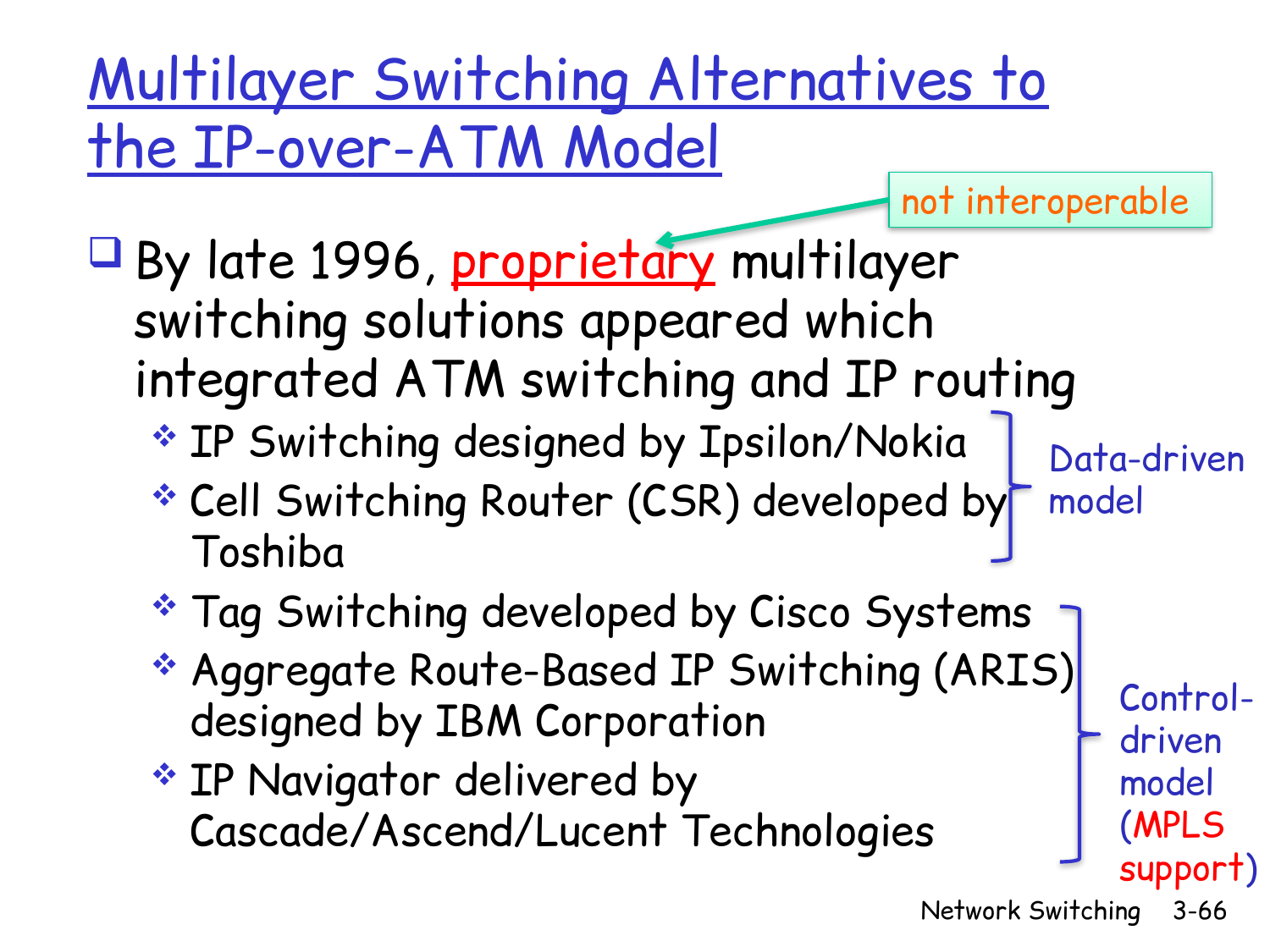

# Multilayer Switching Alternatives to the IP-over-ATM Model
not interoperable
By late 1996, proprietary multilayer switching solutions appeared which integrated ATM switching and IP routing
IP Switching designed by Ipsilon/Nokia
Cell Switching Router (CSR) developed by Toshiba
Tag Switching developed by Cisco Systems
Aggregate Route-Based IP Switching (ARIS) designed by IBM Corporation
IP Navigator delivered by Cascade/Ascend/Lucent Technologies

Data-driven model

Control-driven model (MPLS support)
Network Switching
3-66